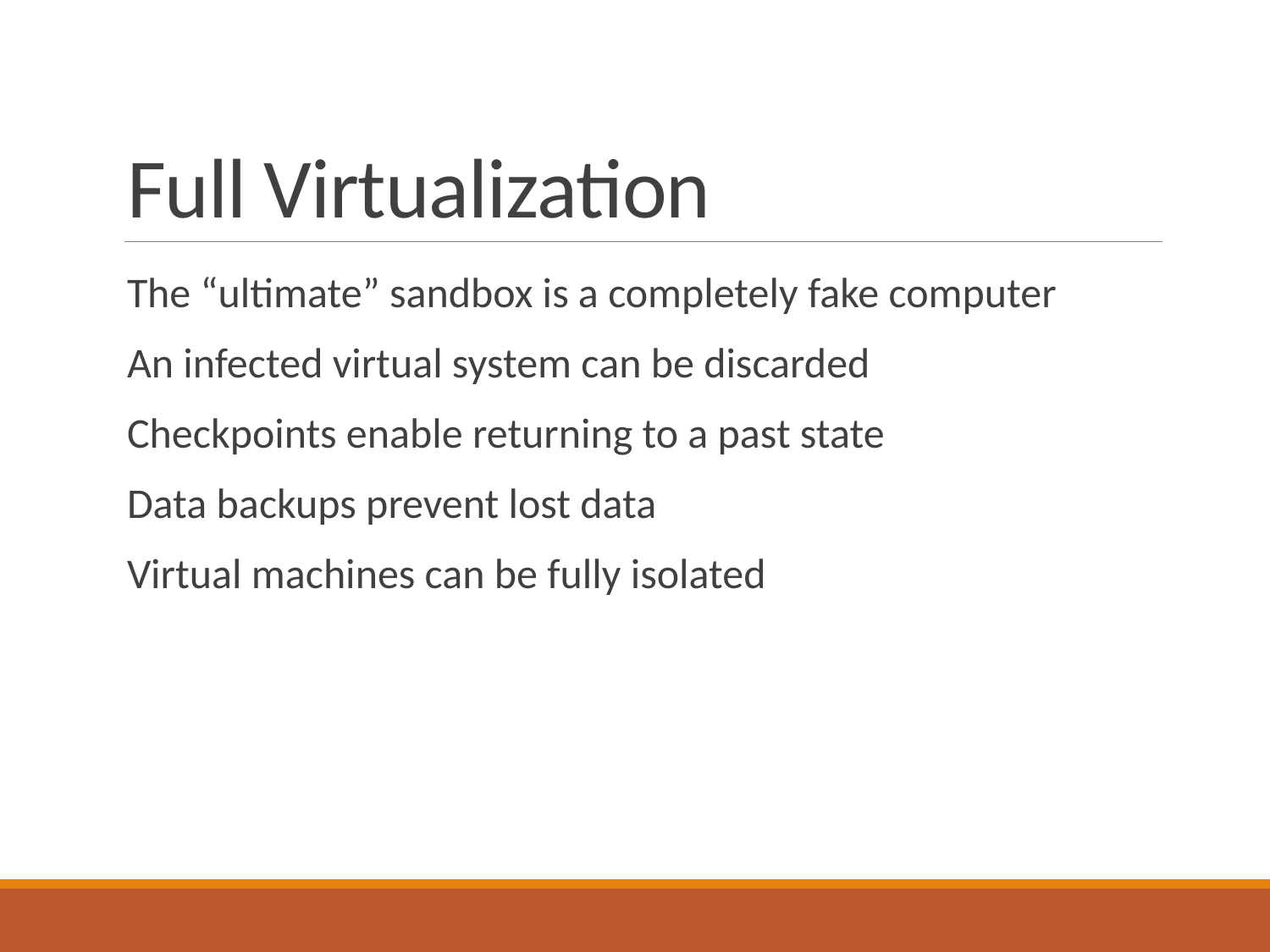

# Full Virtualization
The “ultimate” sandbox is a completely fake computer
An infected virtual system can be discarded
Checkpoints enable returning to a past state
Data backups prevent lost data
Virtual machines can be fully isolated